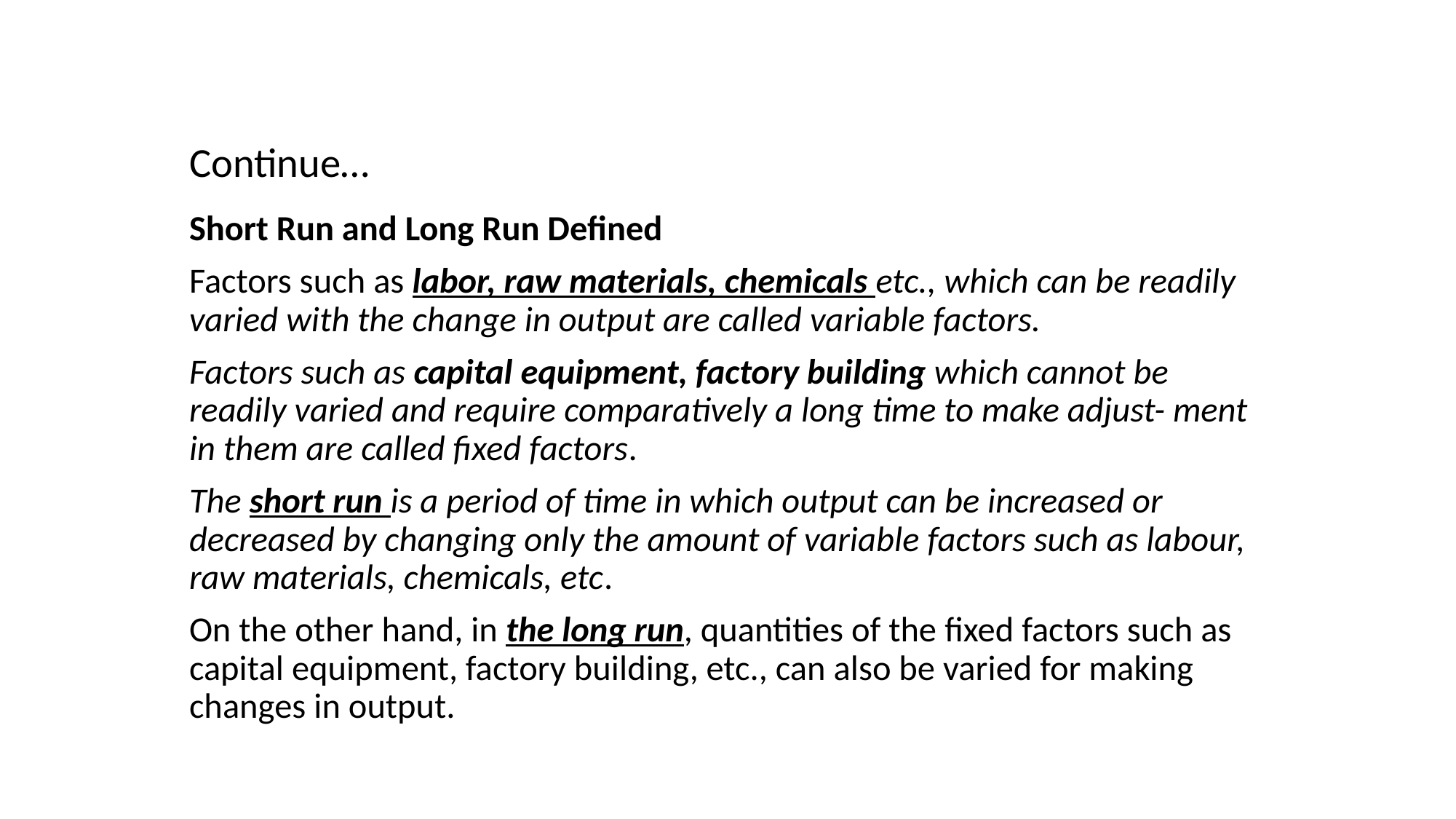

# Continue…
Short Run and Long Run Defined
Factors such as labor, raw materials, chemicals etc., which can be readily varied with the change in output are called variable factors.
Factors such as capital equipment, factory building which cannot be readily varied and require comparatively a long time to make adjust- ment in them are called fixed factors.
The short run is a period of time in which output can be increased or decreased by changing only the amount of variable factors such as labour, raw materials, chemicals, etc.
On the other hand, in the long run, quantities of the fixed factors such as capital equipment, factory building, etc., can also be varied for making changes in output.